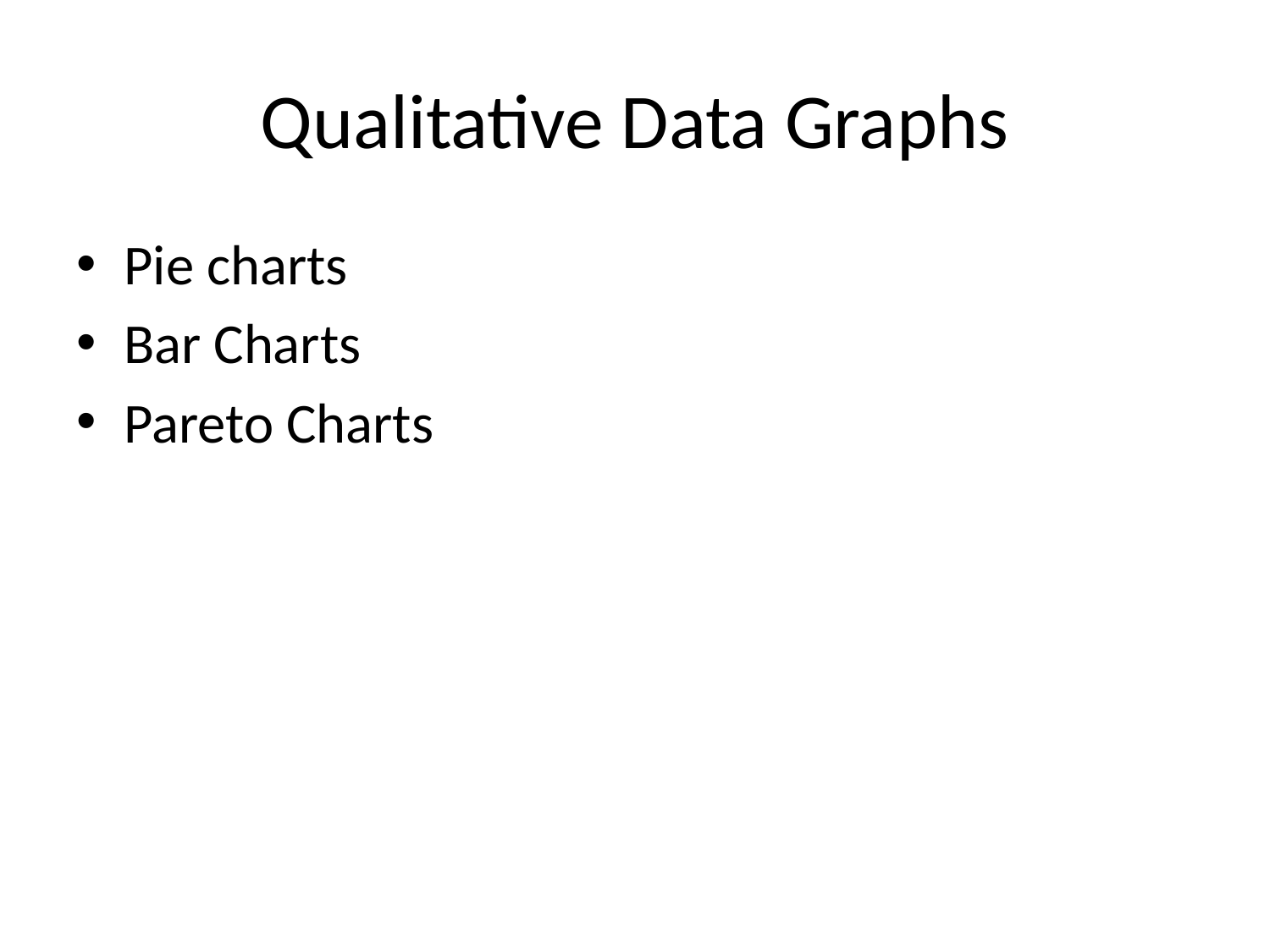

# Qualitative Data Graphs
Pie charts
Bar Charts
Pareto Charts